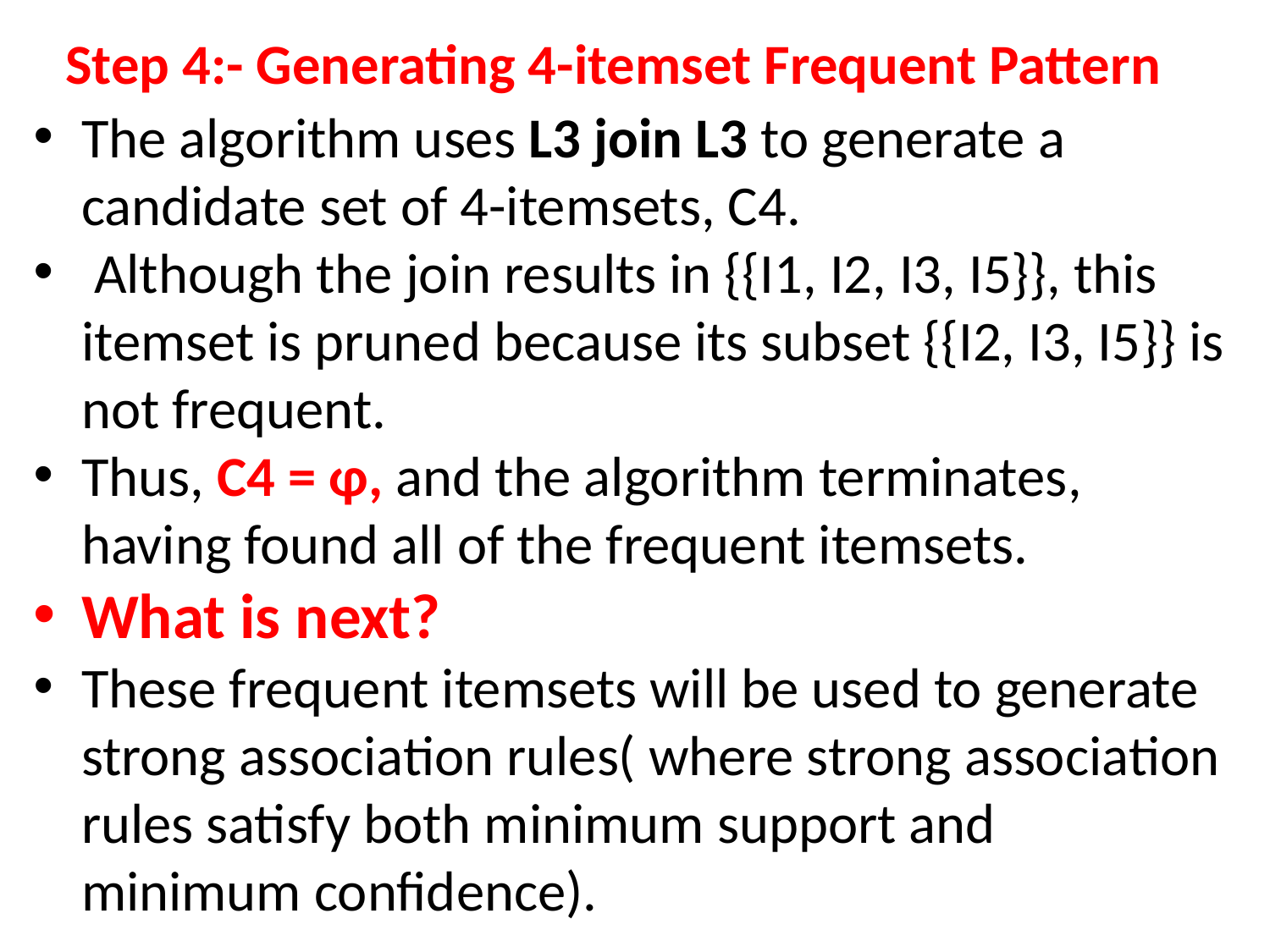

Step 4:- Generating 4-itemset Frequent Pattern

The algorithm uses L3 join L3 to generate a candidate set of 4-itemsets, C4.
 Although the join results in {{I1, I2, I3, I5}}, this itemset is pruned because its subset {{I2, I3, I5}} is not frequent.
Thus, C4 = φ, and the algorithm terminates, having found all of the frequent itemsets.
What is next?
These frequent itemsets will be used to generate strong association rules( where strong association rules satisfy both minimum support and minimum confidence).